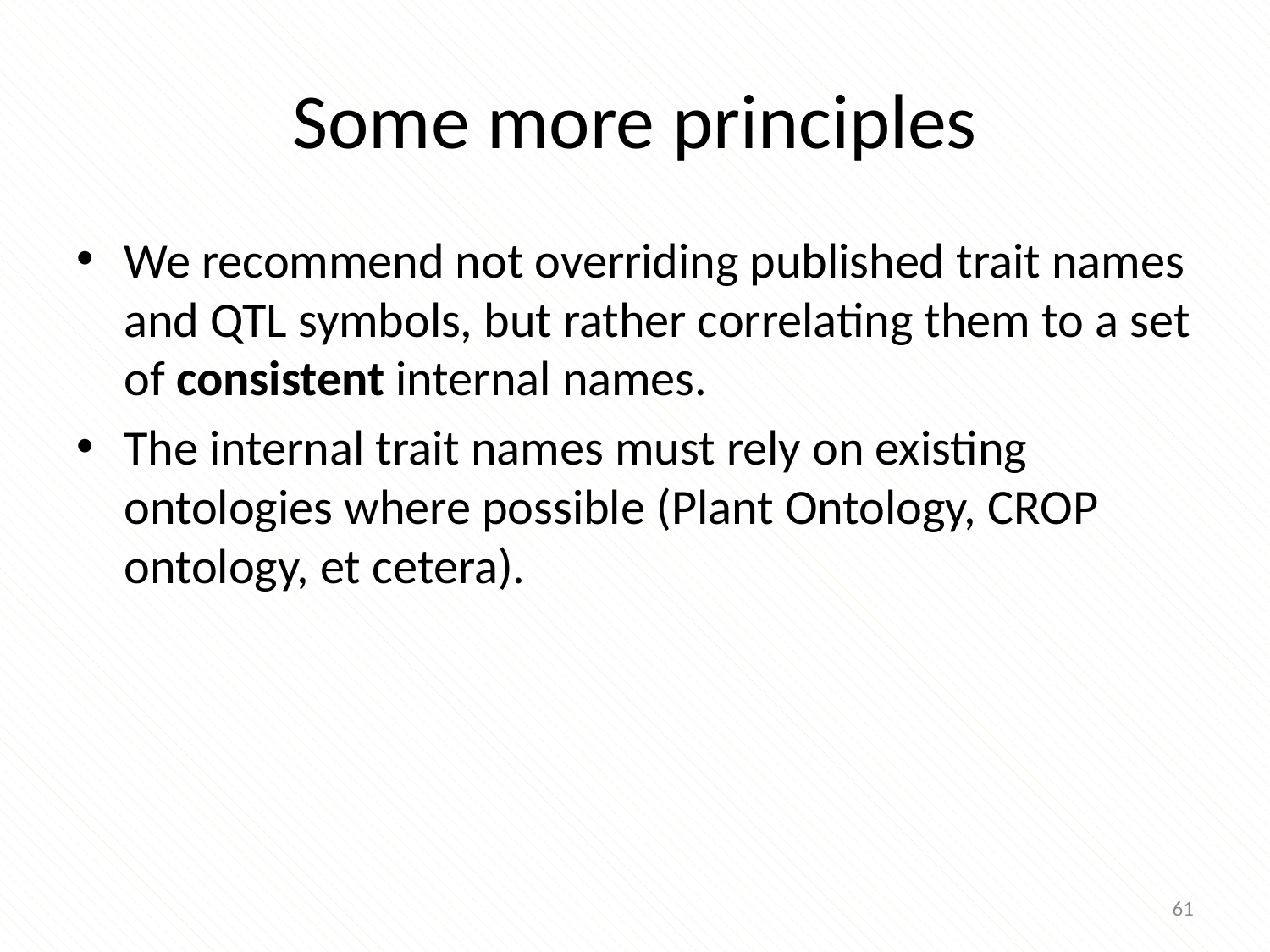

# Some more principles
We recommend not overriding published trait names and QTL symbols, but rather correlating them to a set of consistent internal names.
The internal trait names must rely on existing ontologies where possible (Plant Ontology, CROP ontology, et cetera).

61